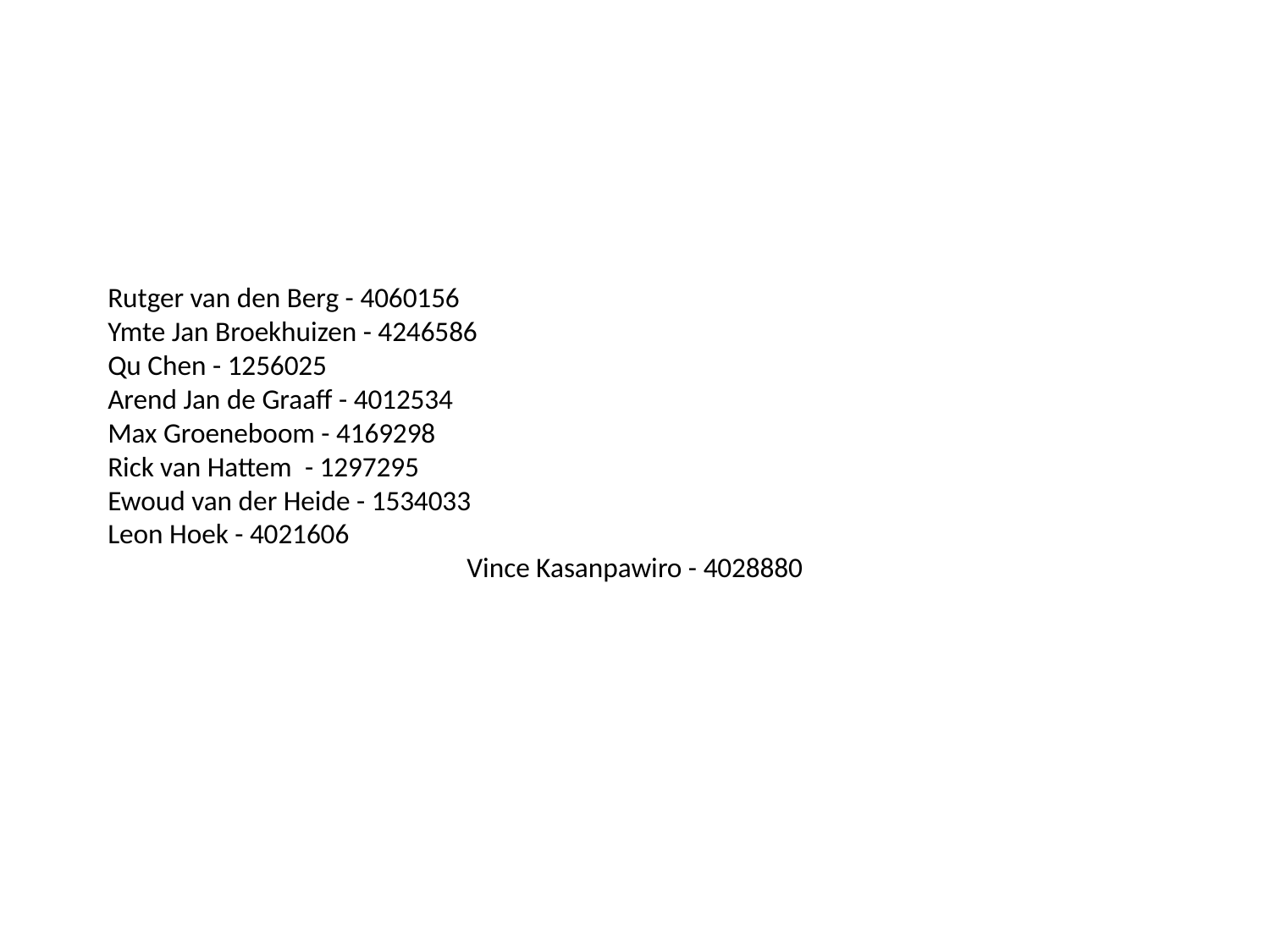

Rutger van den Berg - 4060156
Ymte Jan Broekhuizen - 4246586
Qu Chen - 1256025
Arend Jan de Graaff - 4012534
Max Groeneboom - 4169298
Rick van Hattem  - 1297295
Ewoud van der Heide - 1534033
Leon Hoek - 4021606
Vince Kasanpawiro - 4028880